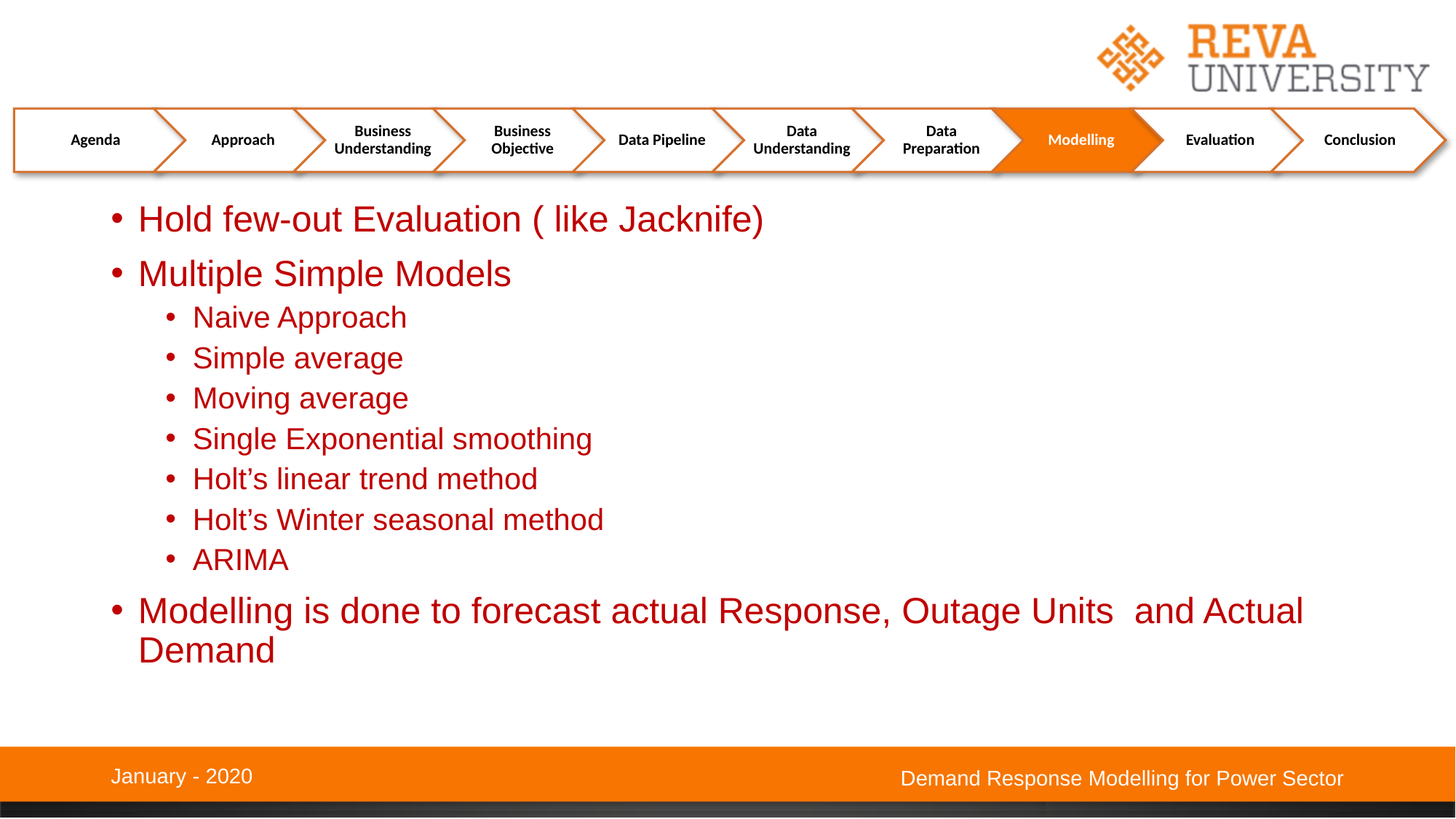

Agenda
Approach
Business Understanding
Business Objective
Data Pipeline
Data Understanding
Data Preparation
Modelling
Evaluation
Conclusion
Hold few-out Evaluation ( like Jacknife)
Multiple Simple Models
Naive Approach
Simple average
Moving average
Single Exponential smoothing
Holt’s linear trend method
Holt’s Winter seasonal method
ARIMA
Modelling is done to forecast actual Response, Outage Units  and Actual Demand
January - 2020
Demand Response Modelling for Power Sector